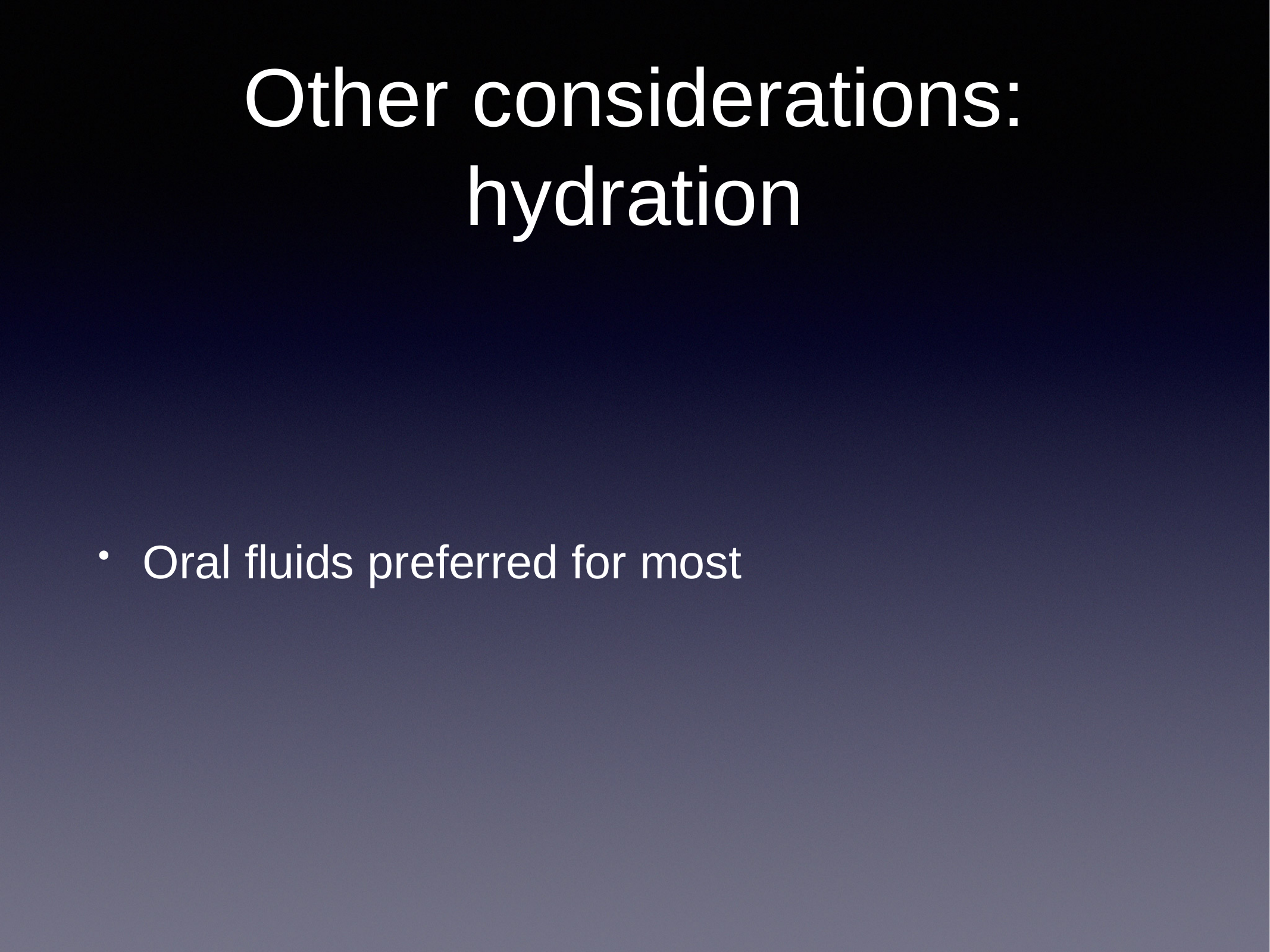

# Other considerations: hydration
Oral fluids preferred for most